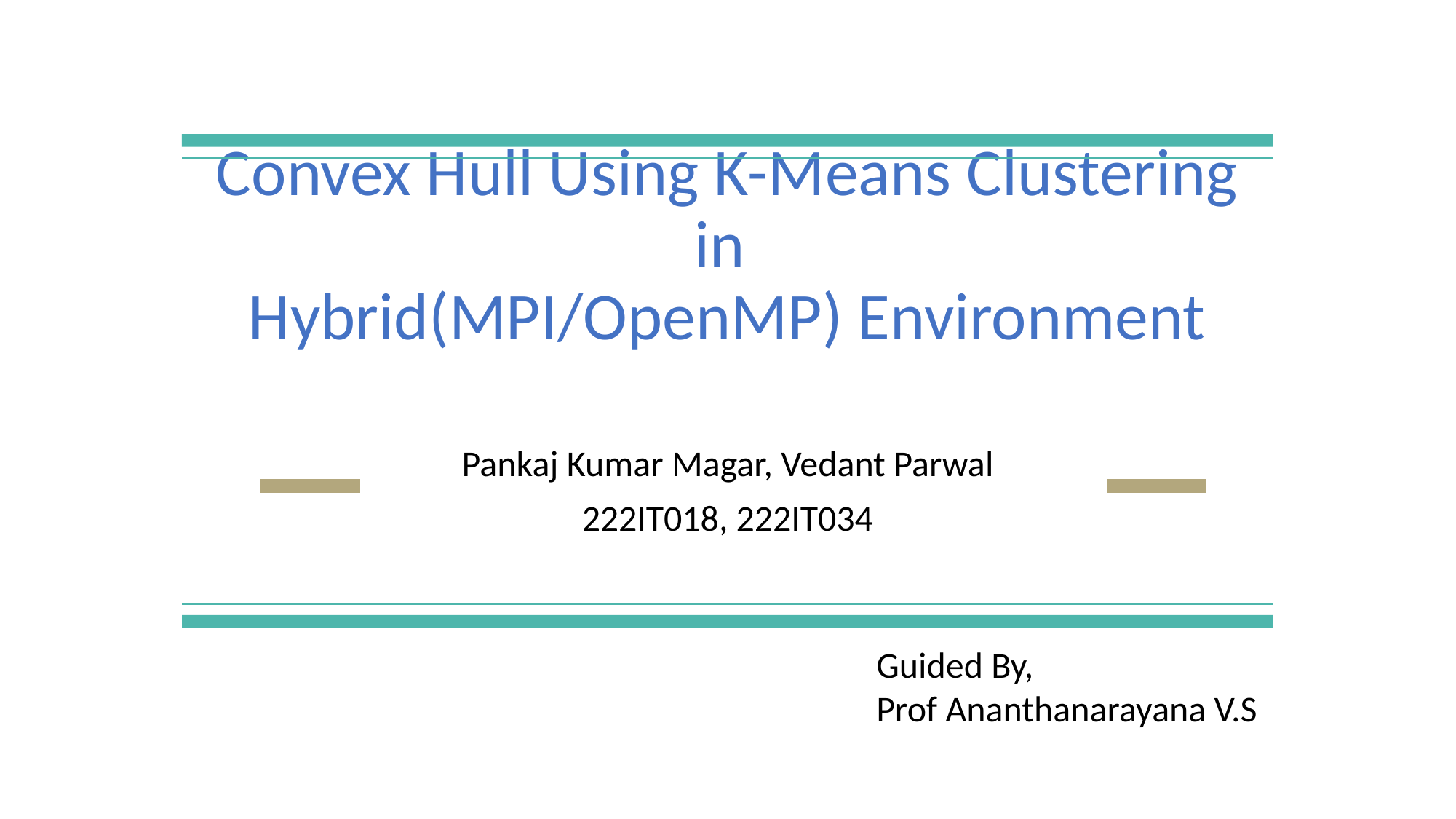

# Convex Hull Using K-Means Clustering in Hybrid(MPI/OpenMP) Environment

Pankaj Kumar Magar, Vedant Parwal
222IT018, 222IT034

Guided By,
Prof Ananthanarayana V.S